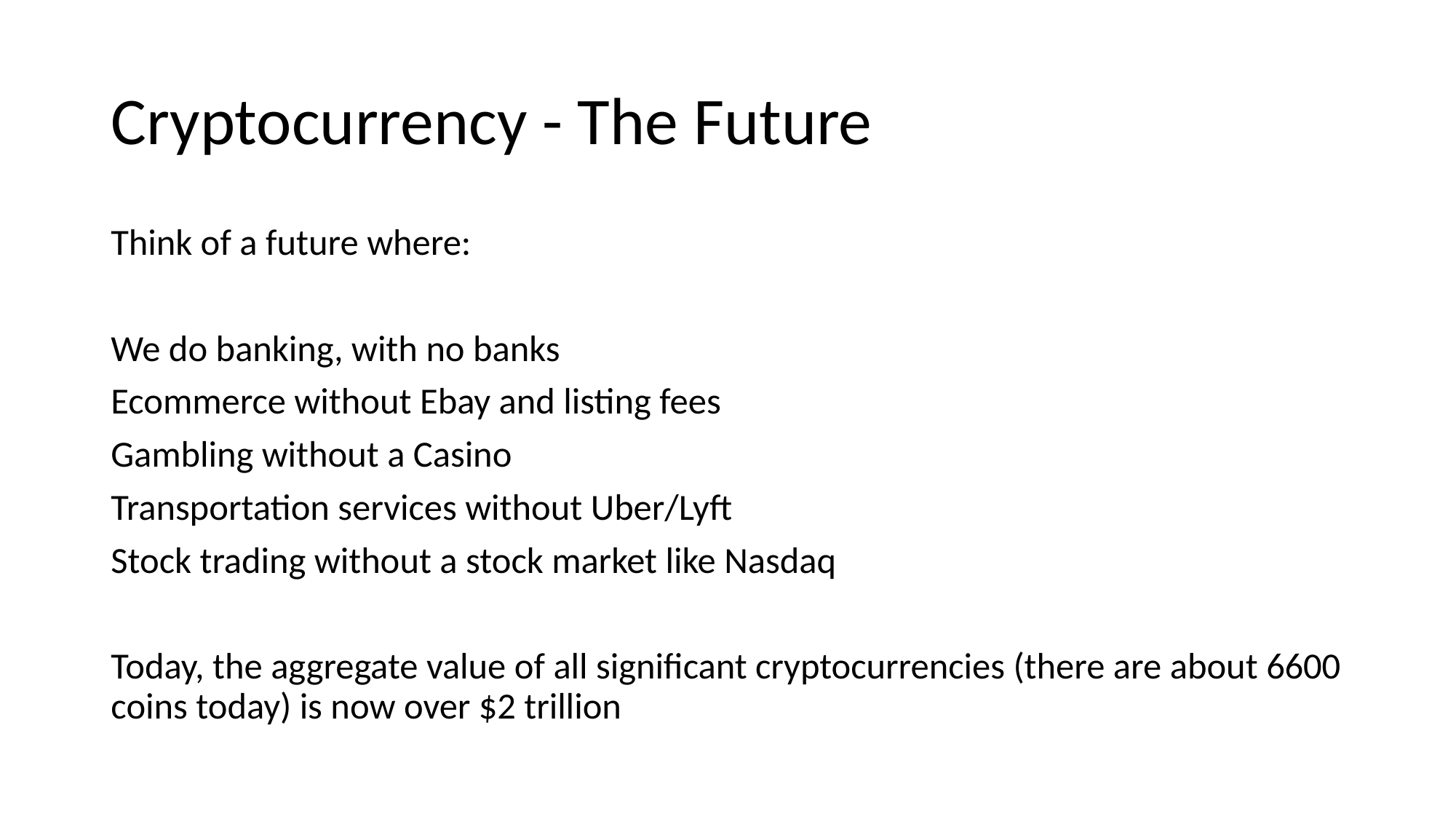

# Cryptocurrency - The Future
Think of a future where:

We do banking, with no banks
Ecommerce without Ebay and listing fees
Gambling without a Casino
Transportation services without Uber/Lyft
Stock trading without a stock market like Nasdaq

Today, the aggregate value of all significant cryptocurrencies (there are about 6600 coins today) is now over $2 trillion